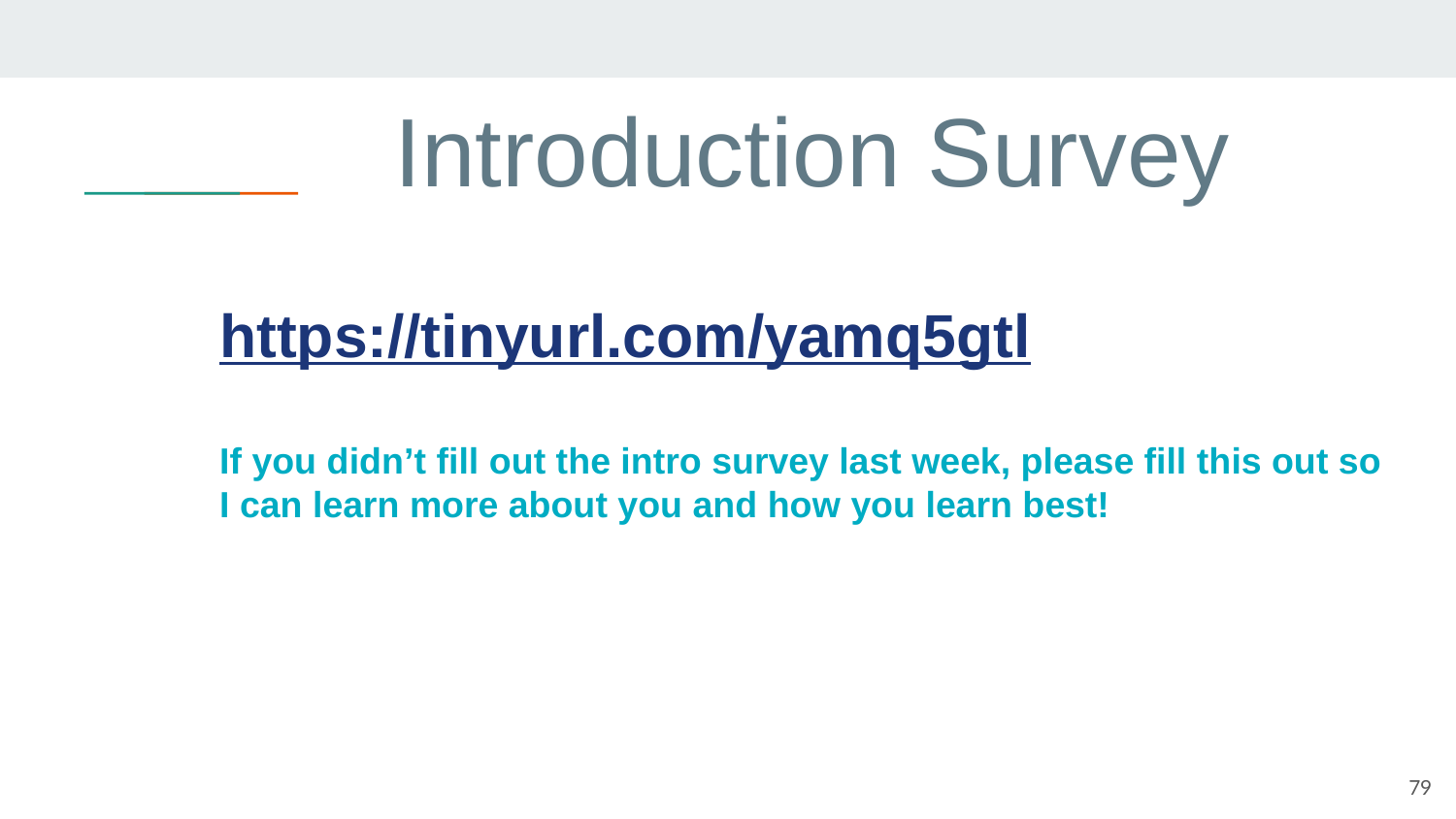

# Introduction Survey

https://tinyurl.com/yamq5gtl

If you didn’t fill out the intro survey last week, please fill this out so I can learn more about you and how you learn best!

79